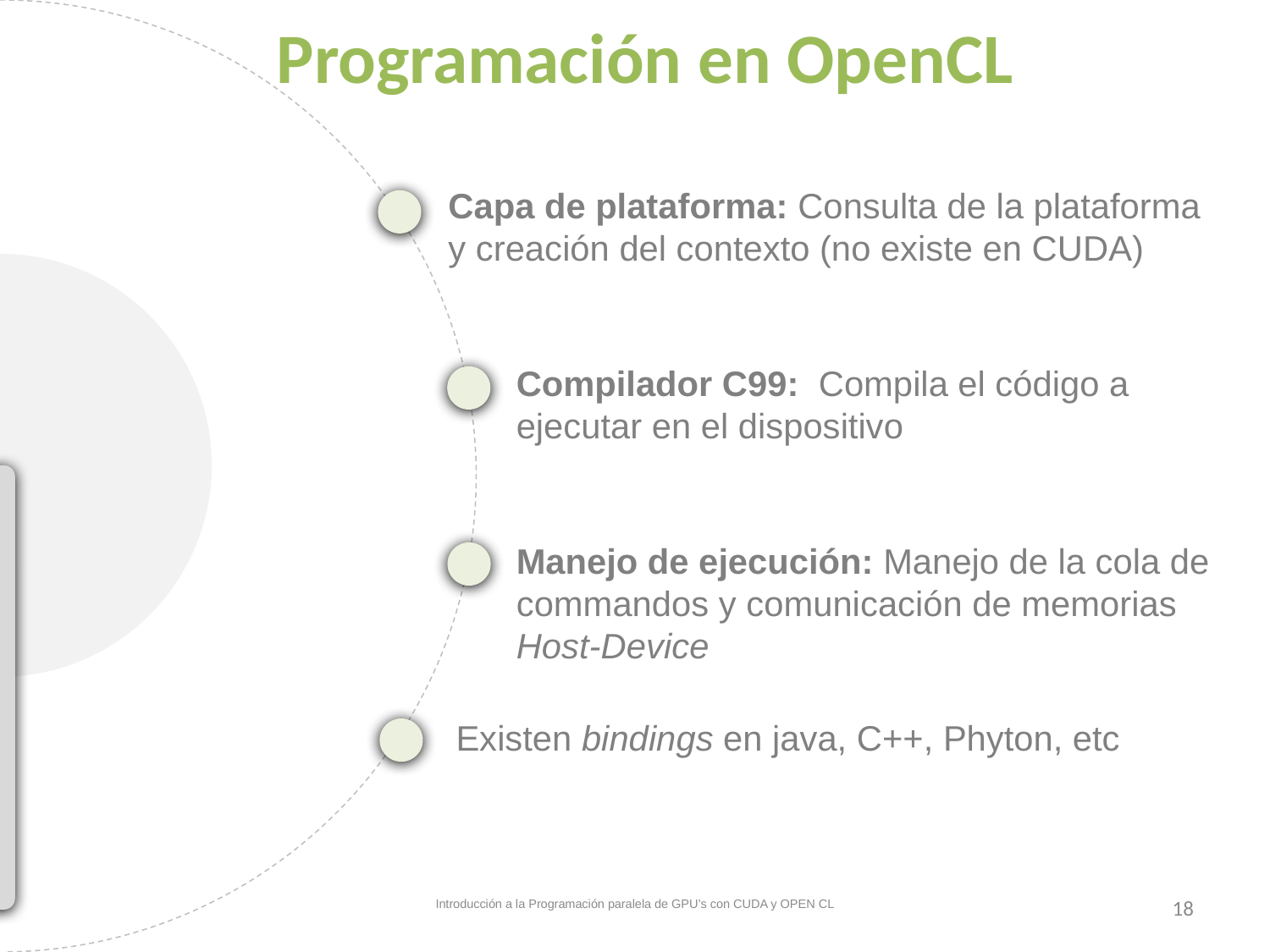

Programación en OpenCL
Capa de plataforma: Consulta de la plataforma y creación del contexto (no existe en CUDA)

Compilador C99:  Compila el código a ejecutar en el dispositivo

Manejo de ejecución: Manejo de la cola de commandos y comunicación de memorias Host-Device

Existen bindings en java, C++, Phyton, etc

Introducción a la Programación paralela de GPU’s con CUDA y OPEN CL
18